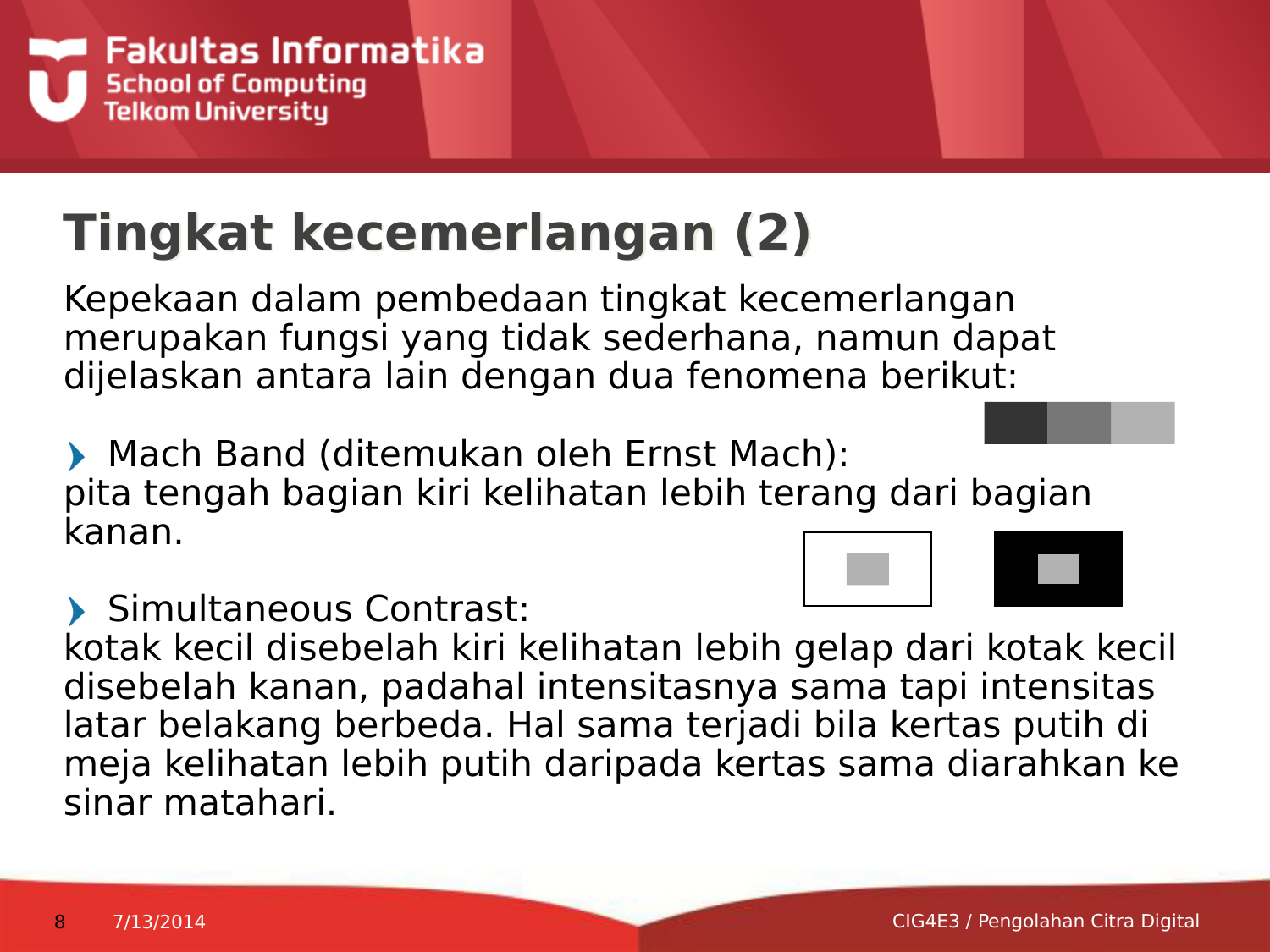

# Tingkat kecemerlangan (2)
Kepekaan dalam pembedaan tingkat kecemerlangan merupakan fungsi yang tidak sederhana, namun dapat dijelaskan antara lain dengan dua fenomena berikut:

Mach Band (ditemukan oleh Ernst Mach):
pita tengah bagian kiri kelihatan lebih terang dari bagian kanan.

Simultaneous Contrast:
kotak kecil disebelah kiri kelihatan lebih gelap dari kotak kecil disebelah kanan, padahal intensitasnya sama tapi intensitas latar belakang berbeda. Hal sama terjadi bila kertas putih di meja kelihatan lebih putih daripada kertas sama diarahkan ke sinar matahari.

8
7/13/2014